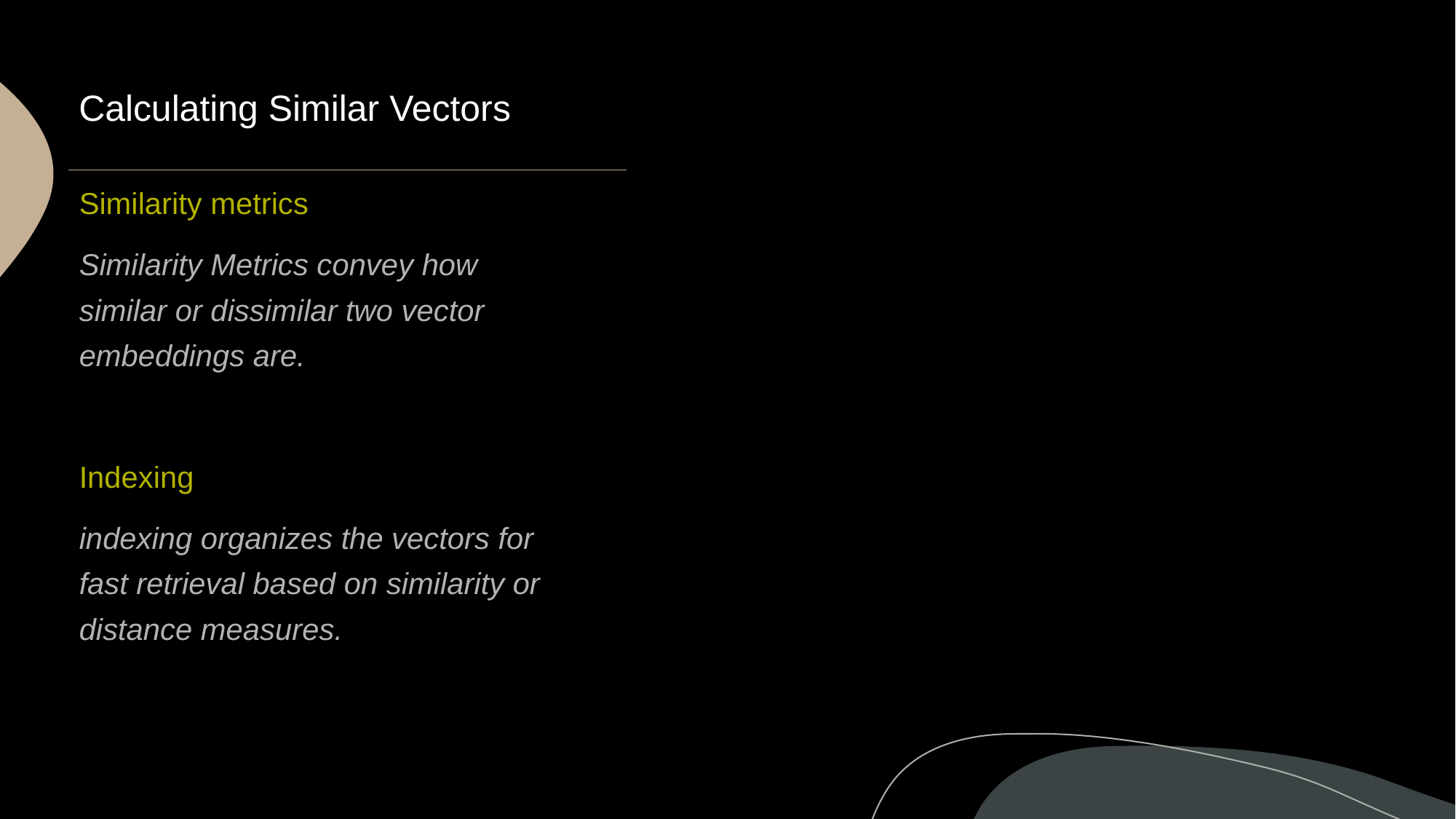

Calculating Similar Vectors
Similarity metrics
Similarity Metrics convey how similar or dissimilar two vector embeddings are.

Indexing
indexing organizes the vectors for fast retrieval based on similarity or distance measures.